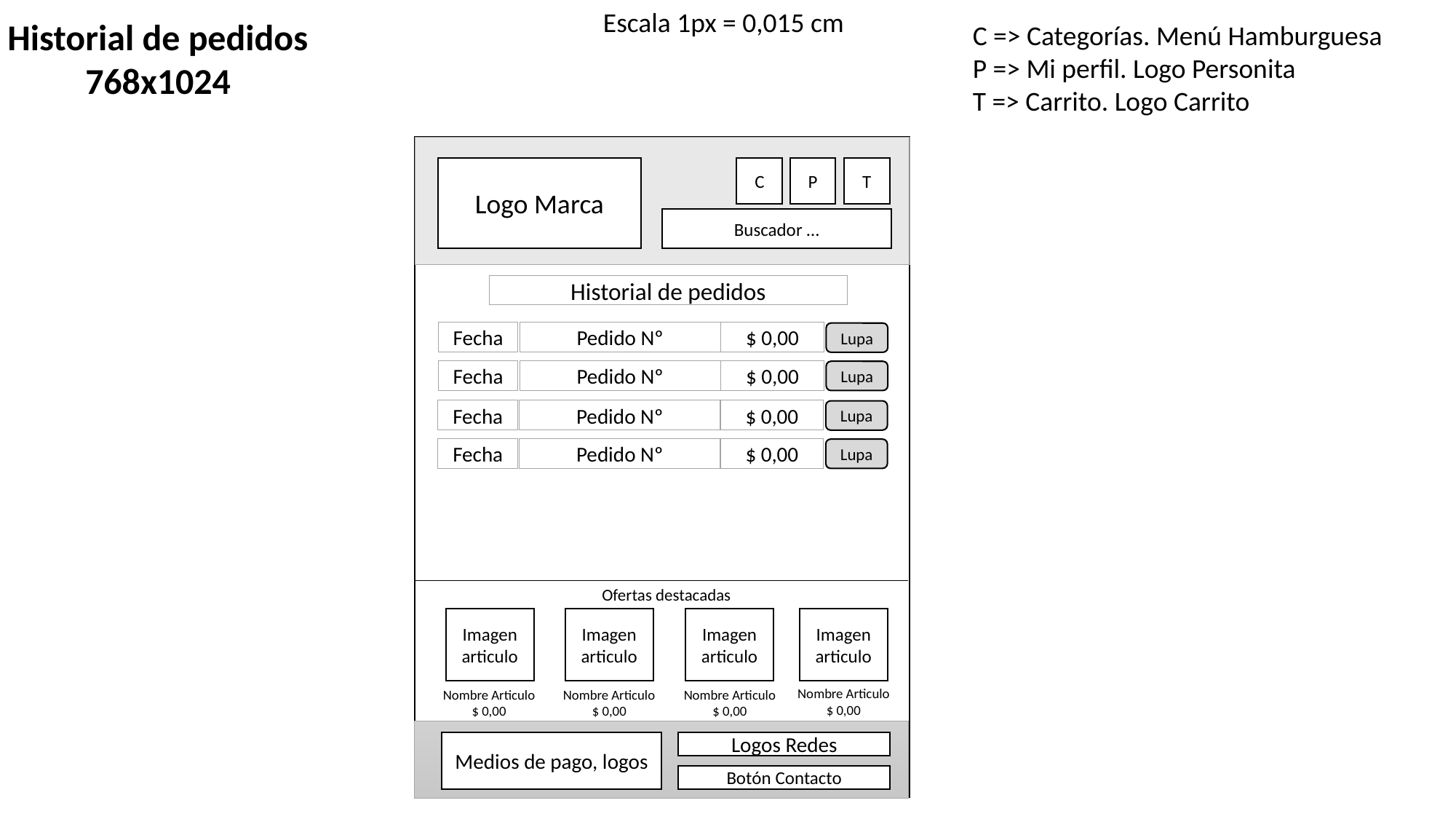

Escala 1px = 0,015 cm
Historial de pedidos
768x1024
C => Categorías. Menú Hamburguesa
P => Mi perfil. Logo Personita
T => Carrito. Logo Carrito

Logo Marca
C
P
T
Buscador …
Historial de pedidos
Fecha
$ 0,00
Pedido Nº
Lupa
Fecha
$ 0,00
Pedido Nº
Lupa
Fecha
$ 0,00
Pedido Nº
Lupa
Fecha
$ 0,00
Pedido Nº
Lupa
Ofertas destacadas
Imagen articulo
Imagen articulo
Imagen articulo
Imagen articulo
Nombre Articulo
$ 0,00
Nombre Articulo
$ 0,00
Nombre Articulo
$ 0,00
Nombre Articulo
$ 0,00

Medios de pago, logos
Logos Redes
Botón Contacto